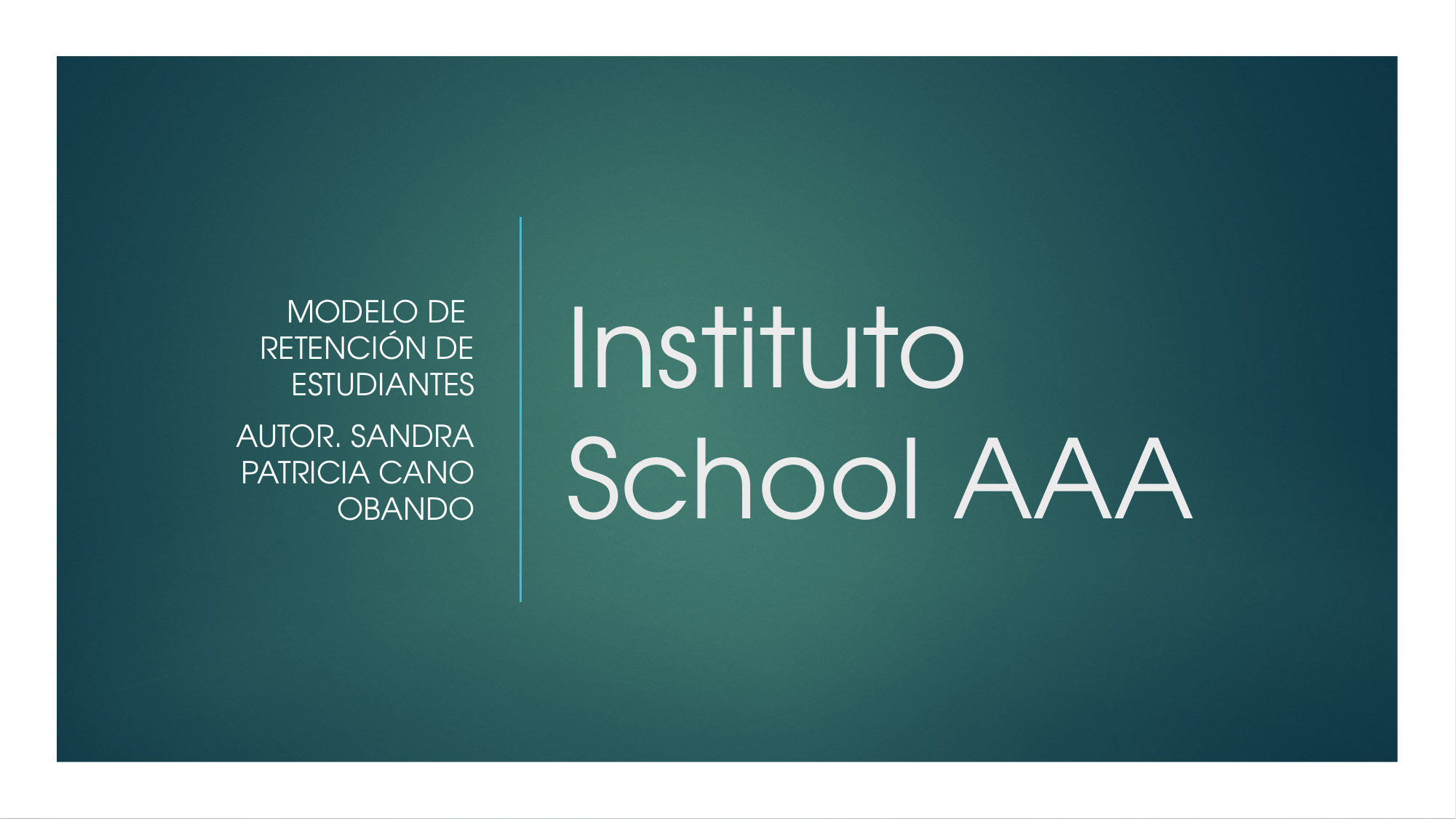

MODELO DE  retención de estudiantes
Autor. Sandra patricia cano obando
# Instituto School AAA